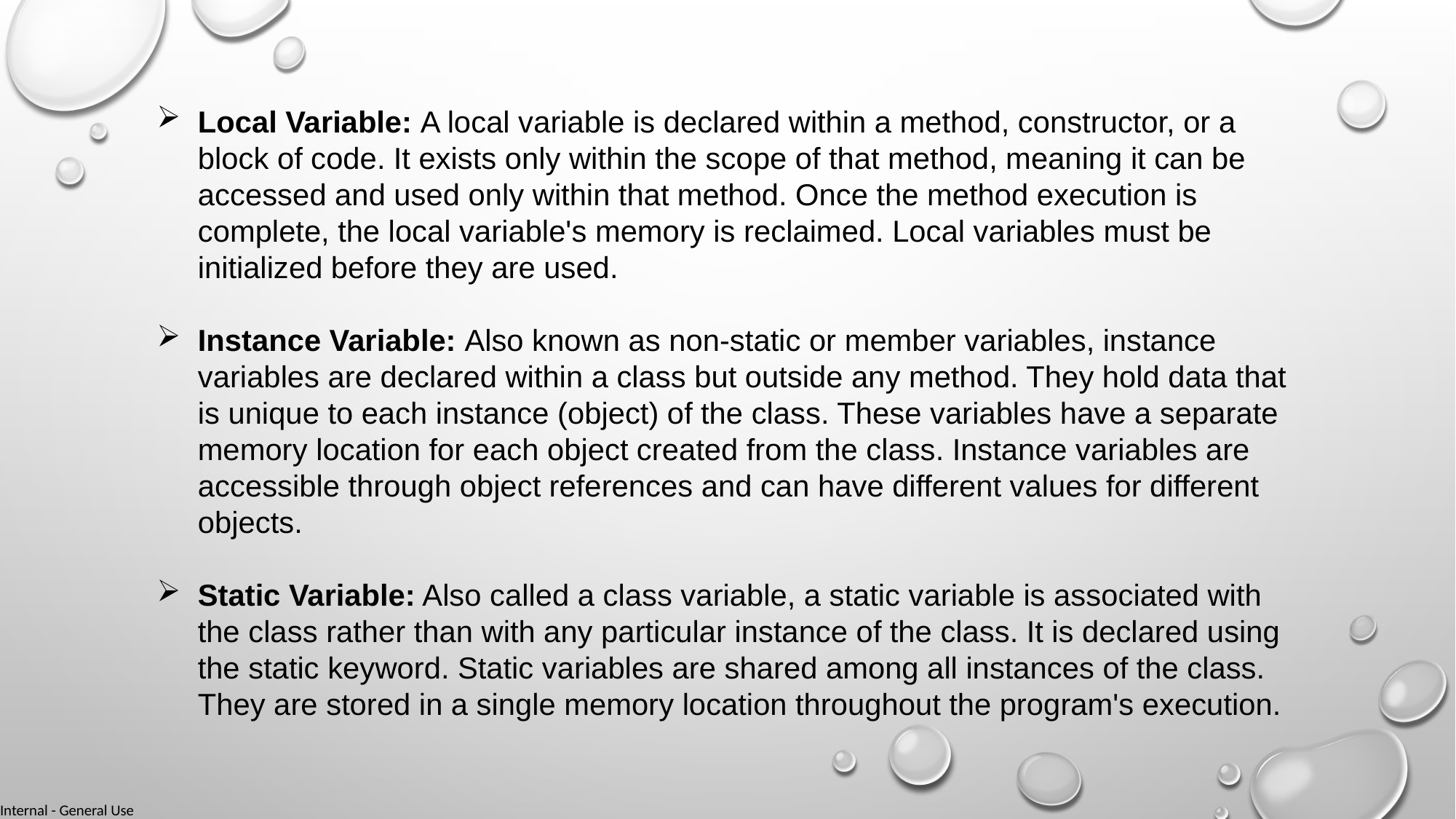

Local Variable: A local variable is declared within a method, constructor, or a block of code. It exists only within the scope of that method, meaning it can be accessed and used only within that method. Once the method execution is complete, the local variable's memory is reclaimed. Local variables must be initialized before they are used.

Instance Variable: Also known as non-static or member variables, instance variables are declared within a class but outside any method. They hold data that is unique to each instance (object) of the class. These variables have a separate memory location for each object created from the class. Instance variables are accessible through object references and can have different values for different objects.

Static Variable: Also called a class variable, a static variable is associated with the class rather than with any particular instance of the class. It is declared using the static keyword. Static variables are shared among all instances of the class. They are stored in a single memory location throughout the program's execution.